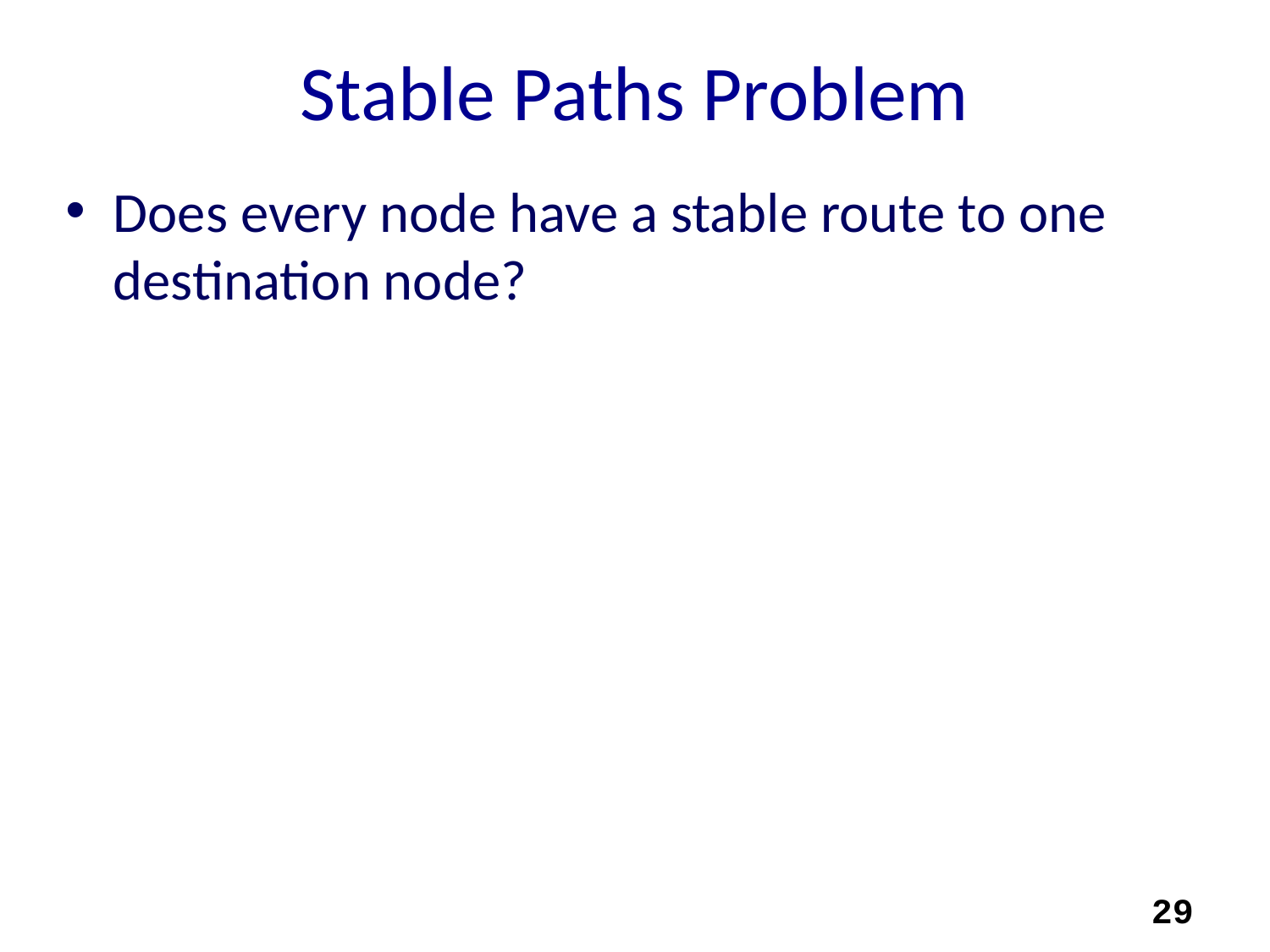

# Stable Paths Problem
Does every node have a stable route to one destination node?

29